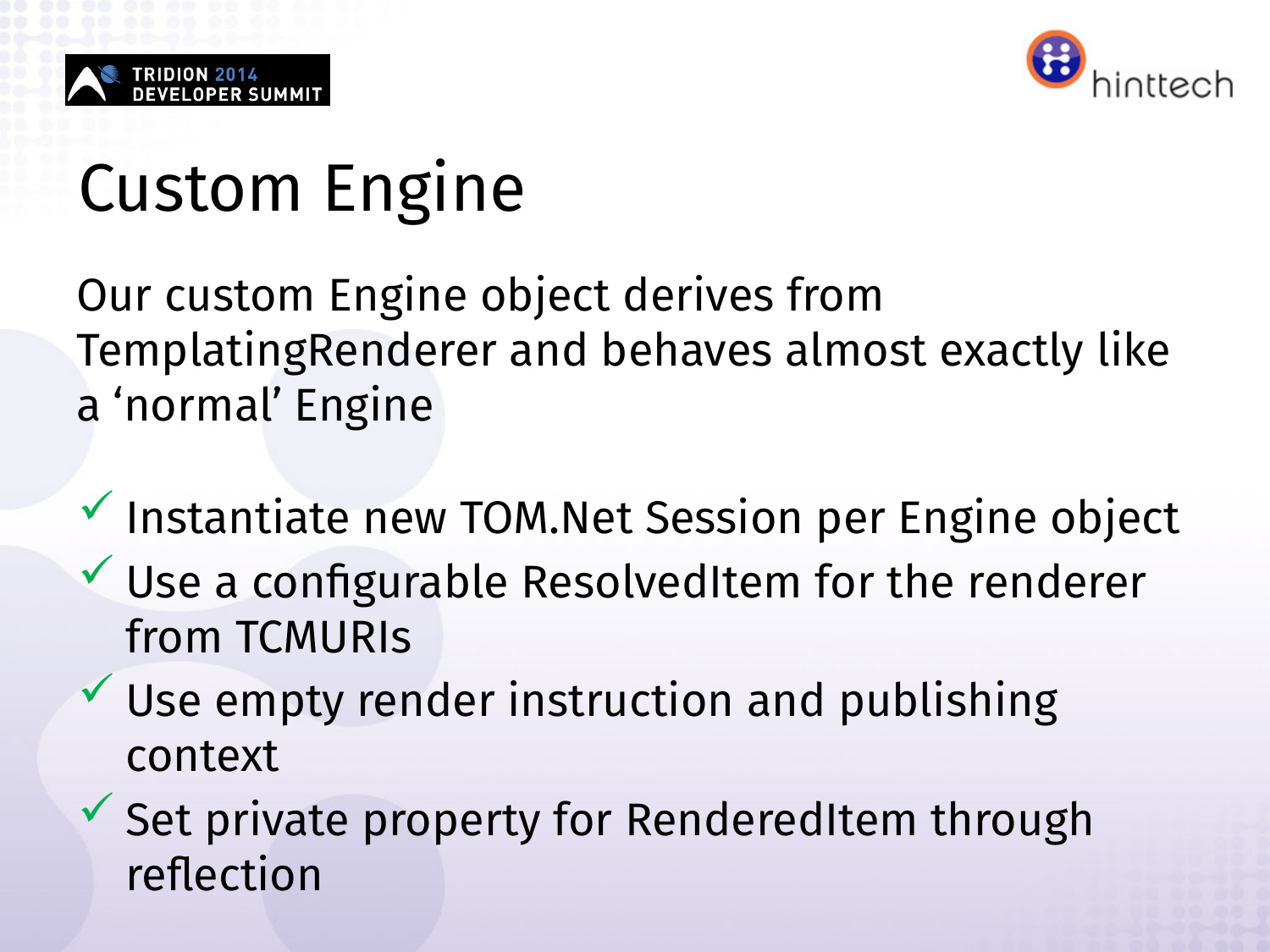

# Custom Engine
Our custom Engine object derives from TemplatingRenderer and behaves almost exactly like a ‘normal’ Engine

Instantiate new TOM.Net Session per Engine object
Use a configurable ResolvedItem for the renderer from TCMURIs
Use empty render instruction and publishing context
Set private property for RenderedItem through reflection